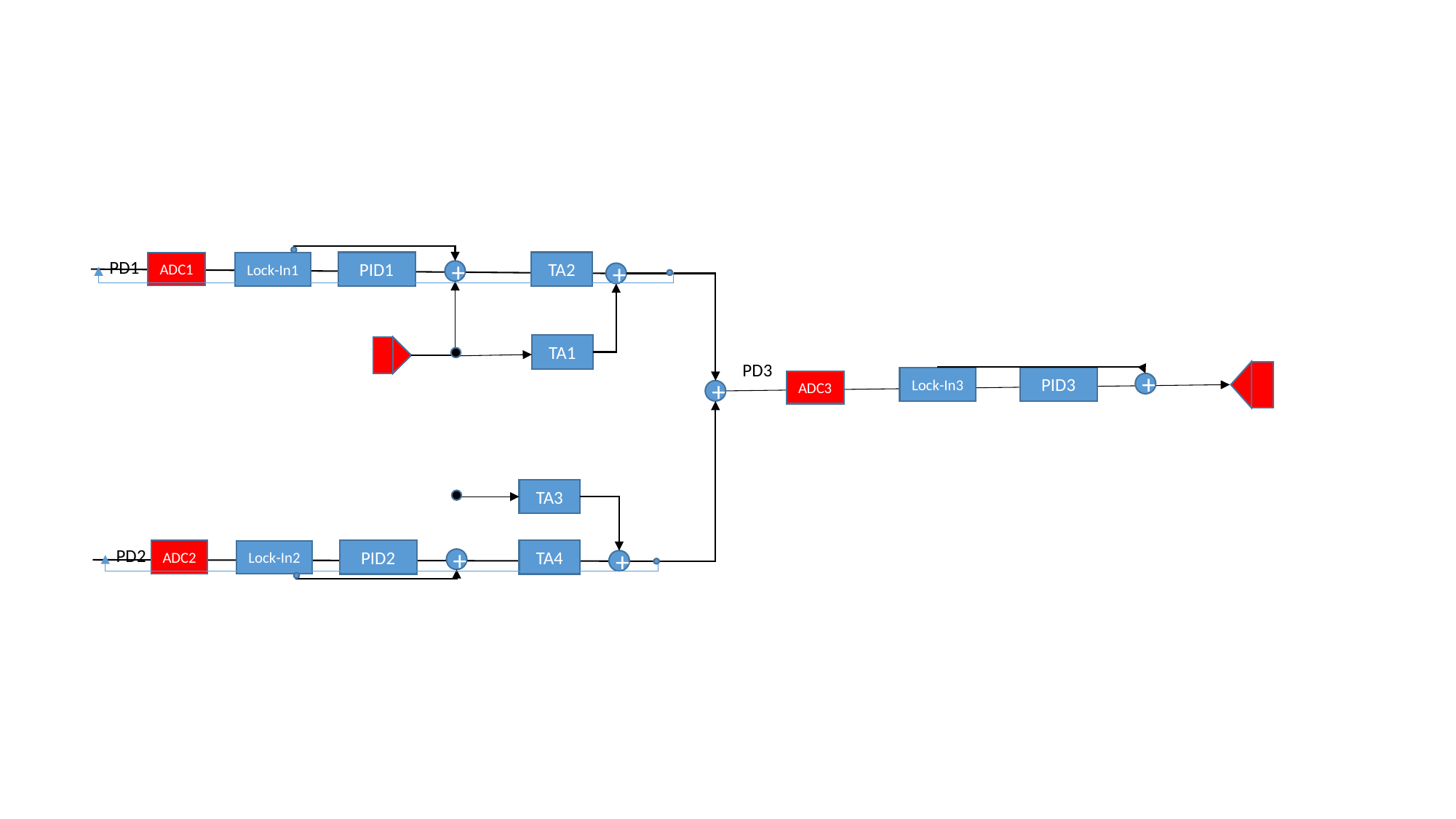

PD1
TA2
PID1
Lock-In1
ADC1
+
+

TA1

PD3

PID3
Lock-In3
ADC3
+
+
TA3

PD2
ADC2
TA4
PID2
Lock-In2
+
+